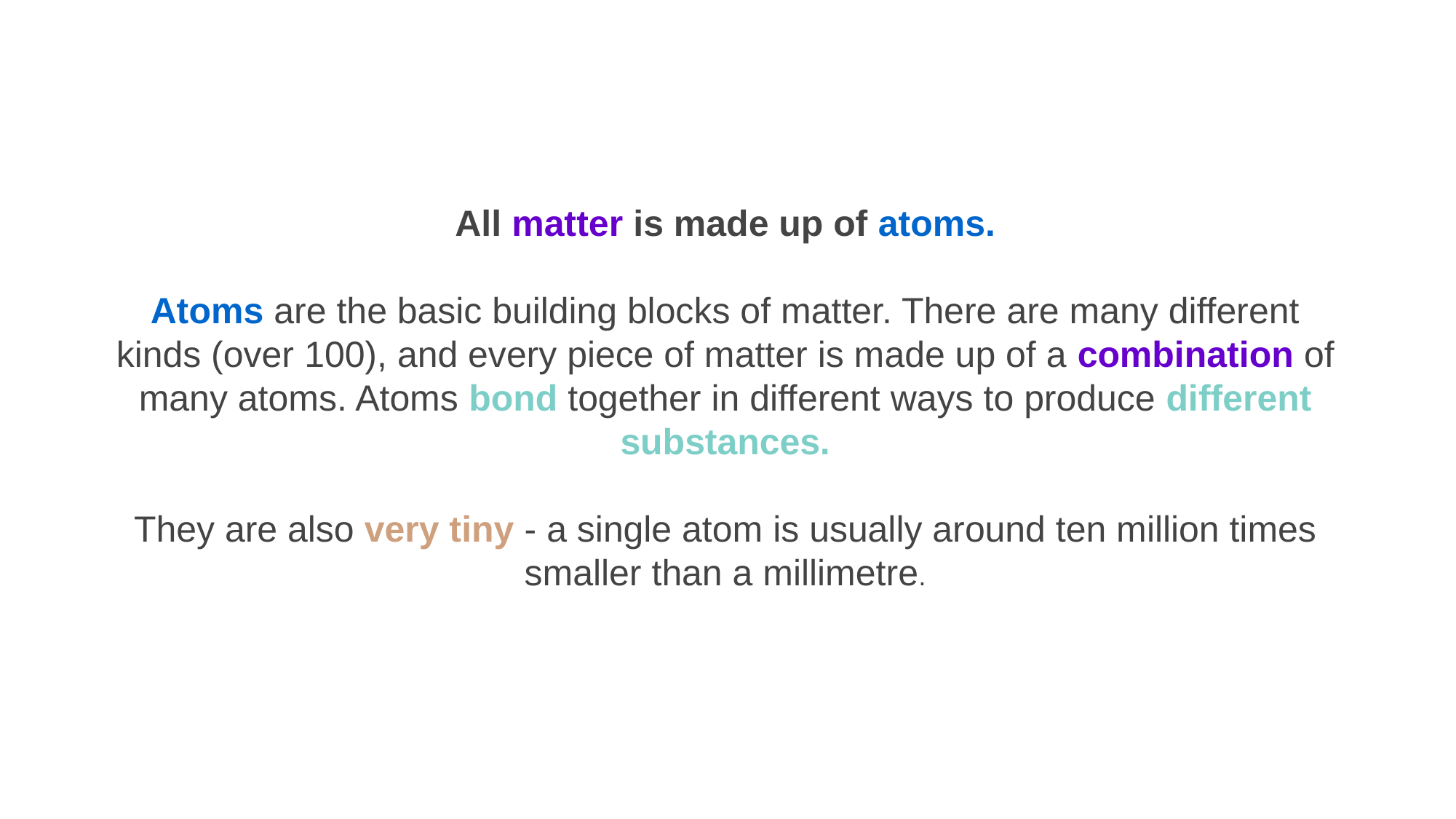

All matter is made up of atoms.

Atoms are the basic building blocks of matter. There are many different kinds (over 100), and every piece of matter is made up of a combination of many atoms. Atoms bond together in different ways to produce different substances.

They are also very tiny - a single atom is usually around ten million times smaller than a millimetre.